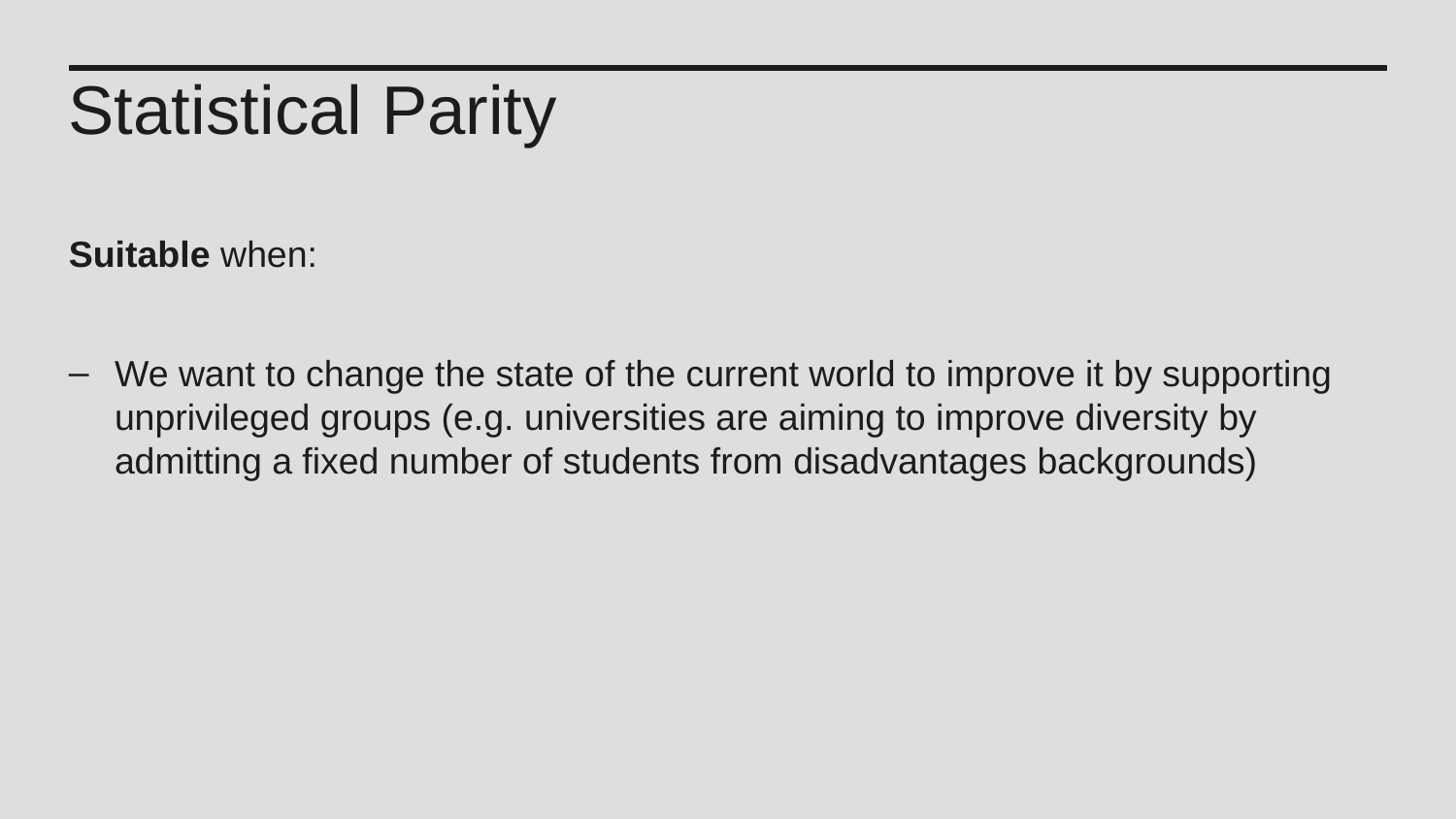

Statistical Parity
Suitable when:

We want to change the state of the current world to improve it by supporting unprivileged groups (e.g. universities are aiming to improve diversity by admitting a fixed number of students from disadvantages backgrounds)